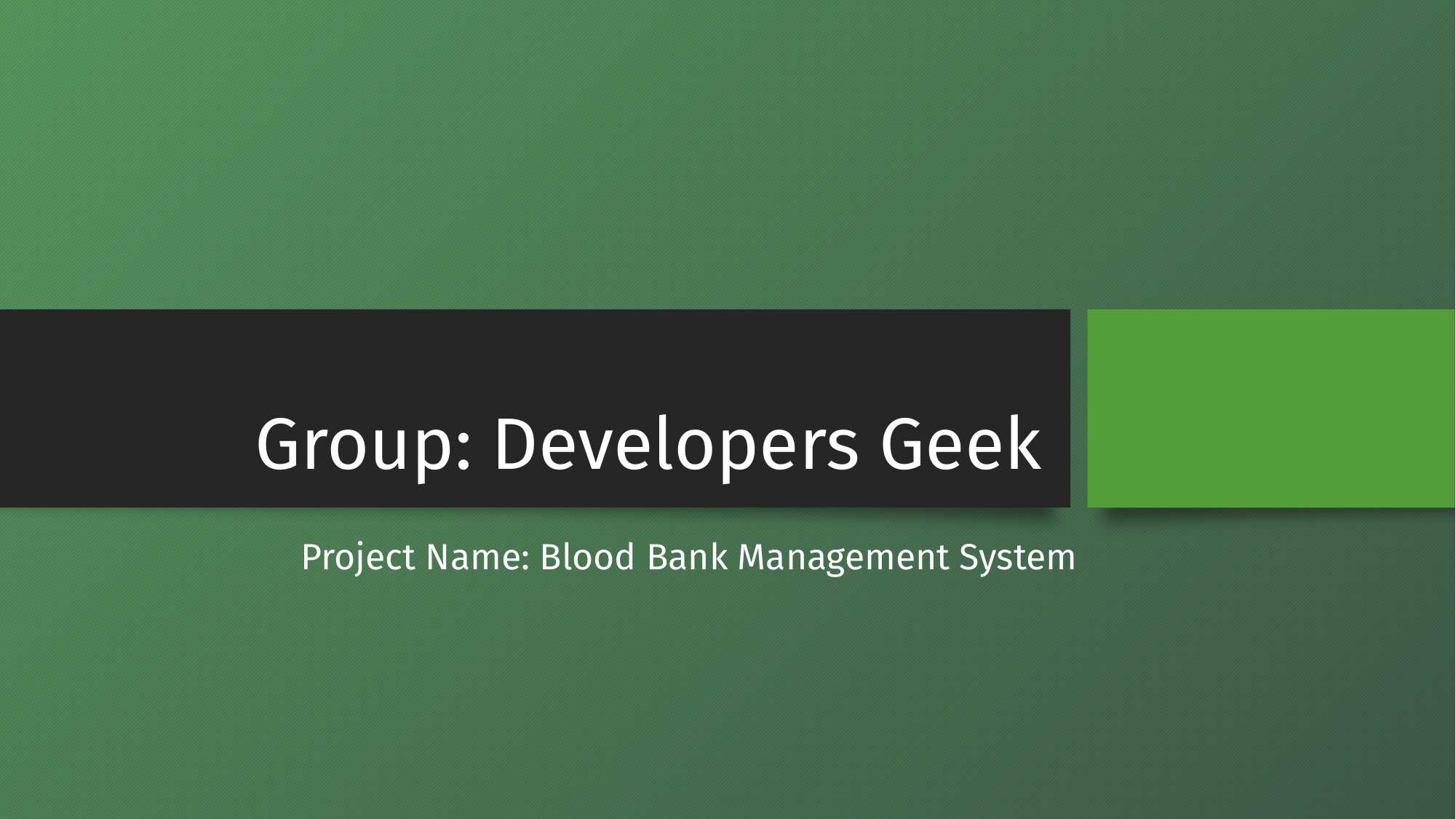

# Group: Developers Geek
Project Name: Blood Bank Management System